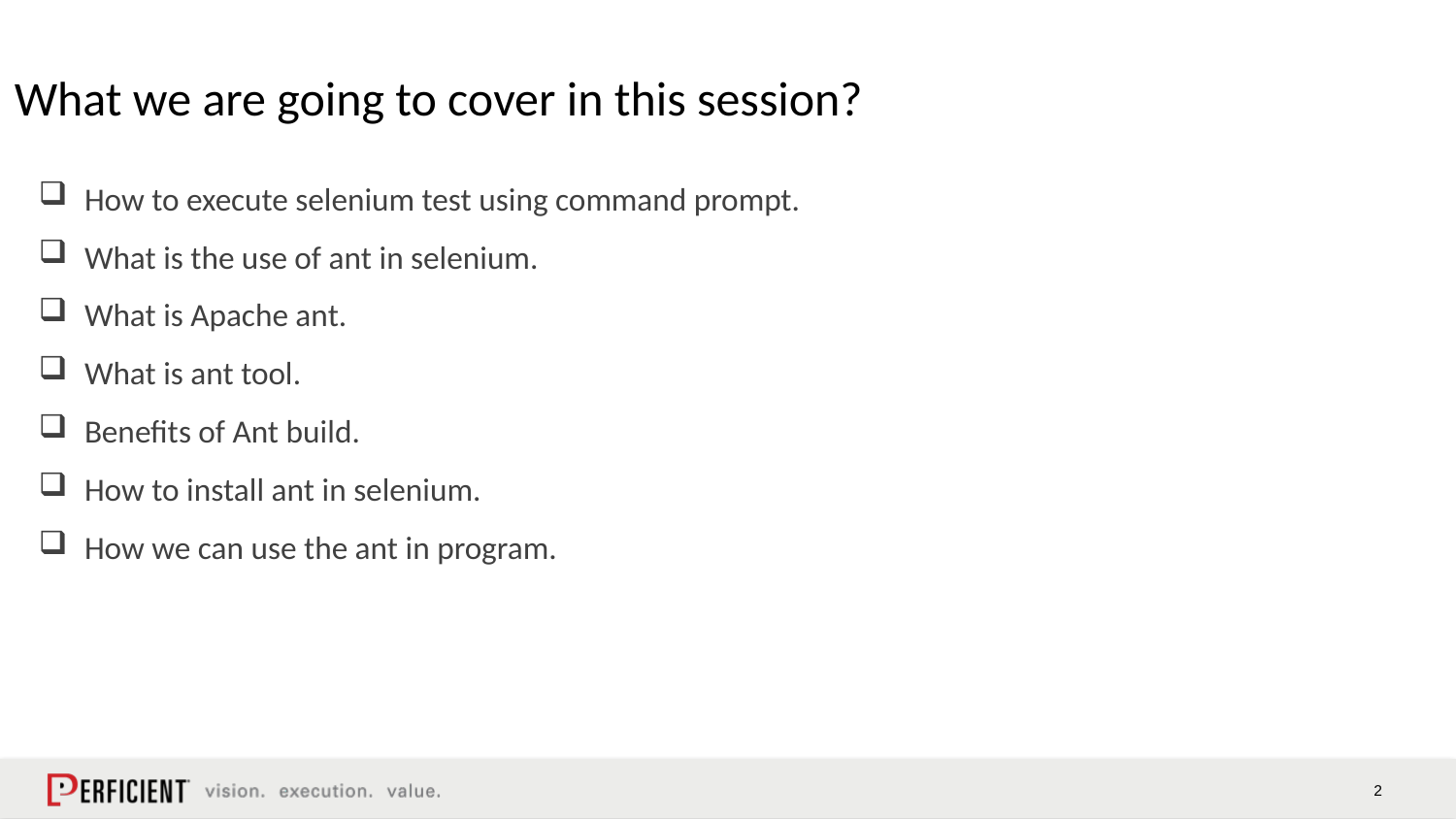

# What we are going to cover in this session?
How to execute selenium test using command prompt.
What is the use of ant in selenium.
What is Apache ant.
What is ant tool.
Benefits of Ant build.
How to install ant in selenium.
How we can use the ant in program.